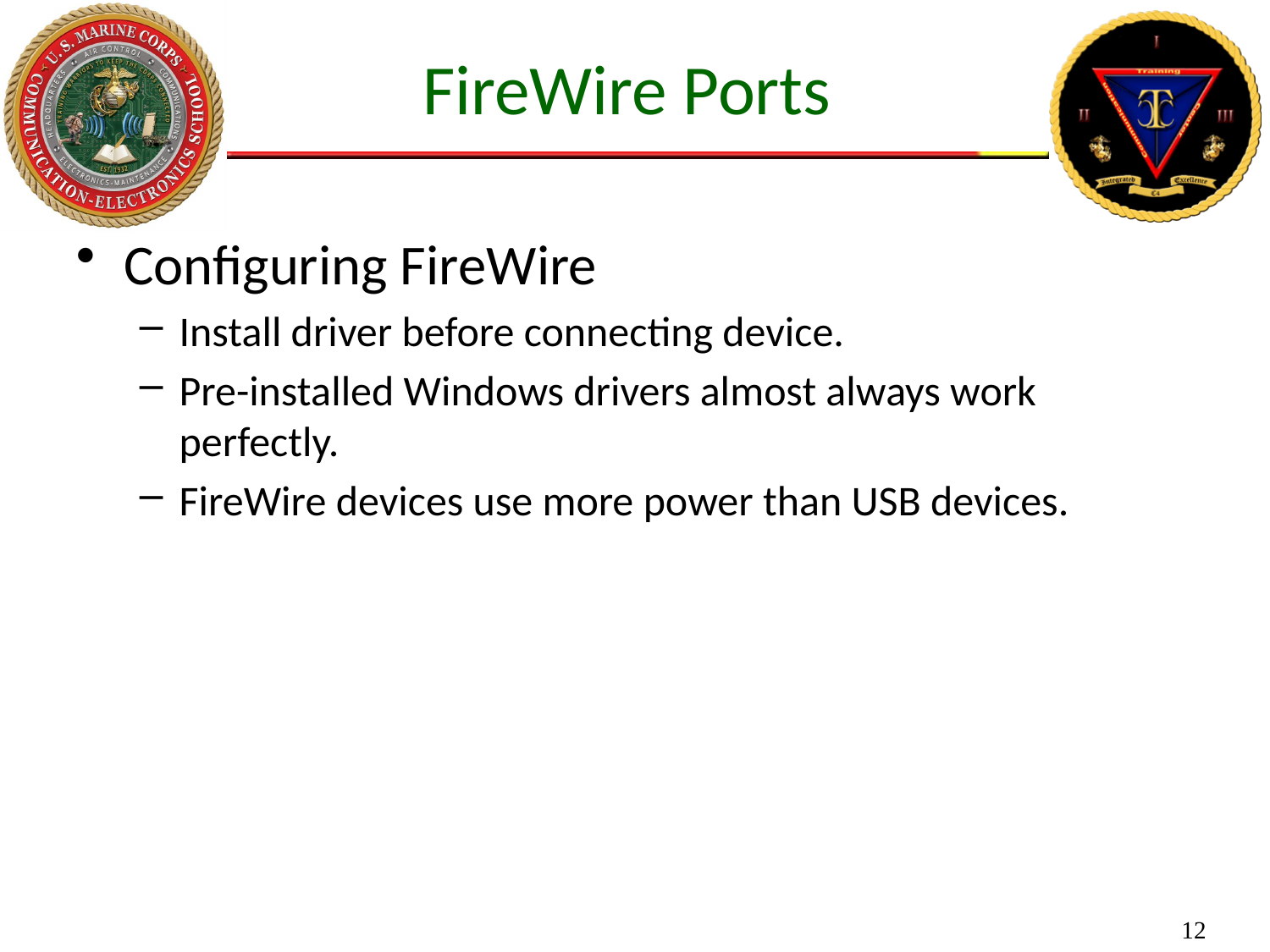

# FireWire Ports
Configuring FireWire
Install driver before connecting device.
Pre-installed Windows drivers almost always work perfectly.
FireWire devices use more power than USB devices.